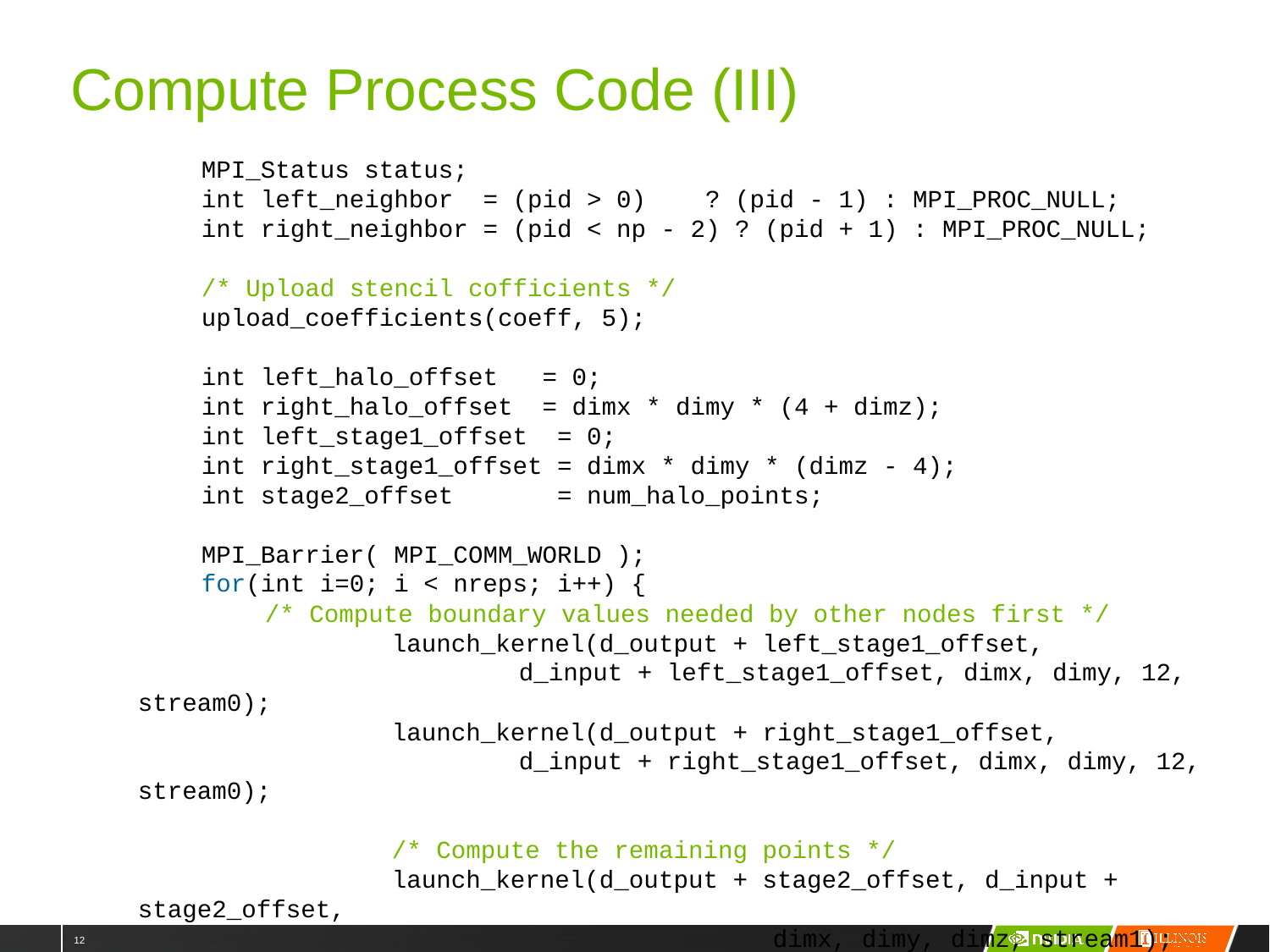

# Compute Process Code (III)
	MPI_Status status;
	int left_neighbor  = (pid > 0)    ? (pid - 1) : MPI_PROC_NULL;
	int right_neighbor = (pid < np - 2) ? (pid + 1) : MPI_PROC_NULL;

	/* Upload stencil cofficients */
	upload_coefficients(coeff, 5);

	int left_halo_offset   = 0;
	int right_halo_offset  = dimx * dimy * (4 + dimz);
	int left_stage1_offset  = 0;
	int right_stage1_offset = dimx * dimy * (dimz - 4);
 	int stage2_offset       = num_halo_points;

 	MPI_Barrier( MPI_COMM_WORLD );
	for(int i=0; i < nreps; i++) {
	/* Compute boundary values needed by other nodes first */
		launch_kernel(d_output + left_stage1_offset,
			d_input + left_stage1_offset, dimx, dimy, 12, stream0);
		launch_kernel(d_output + right_stage1_offset,
			d_input + right_stage1_offset, dimx, dimy, 12, stream0);

		/* Compute the remaining points */
		launch_kernel(d_output + stage2_offset, d_input + stage2_offset,
					dimx, dimy, dimz, stream1);